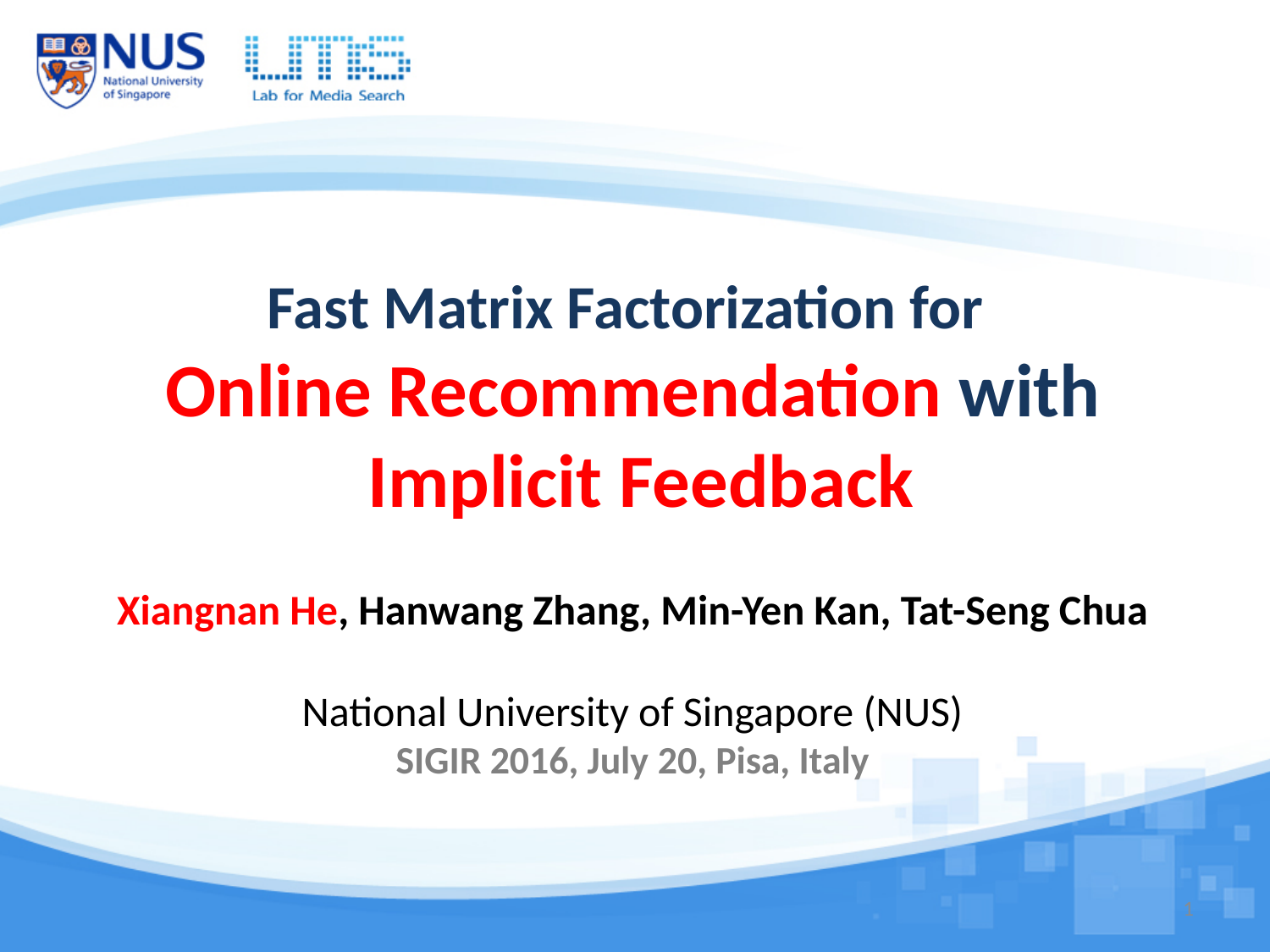

# Fast Matrix Factorization for Online Recommendation with Implicit Feedback
Xiangnan He, Hanwang Zhang, Min-Yen Kan, Tat-Seng Chua

National University of Singapore (NUS)
SIGIR 2016, July 20, Pisa, Italy
1